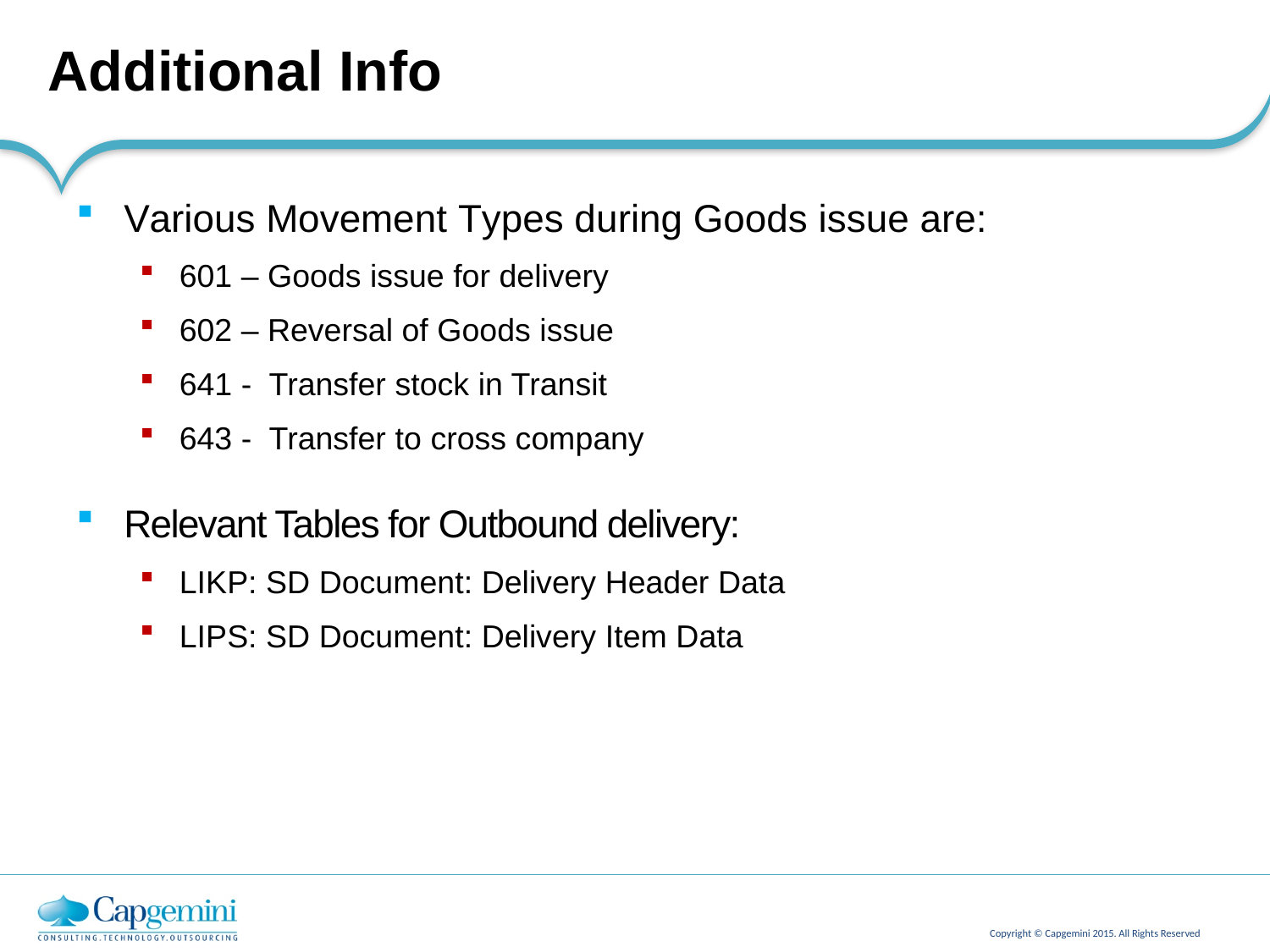

Additional Info
Various Movement Types during Goods issue are:
601 – Goods issue for delivery
602 – Reversal of Goods issue
641 -  Transfer stock in Transit
643 -  Transfer to cross company
Relevant Tables for Outbound delivery:
LIKP: SD Document: Delivery Header Data
LIPS: SD Document: Delivery Item Data